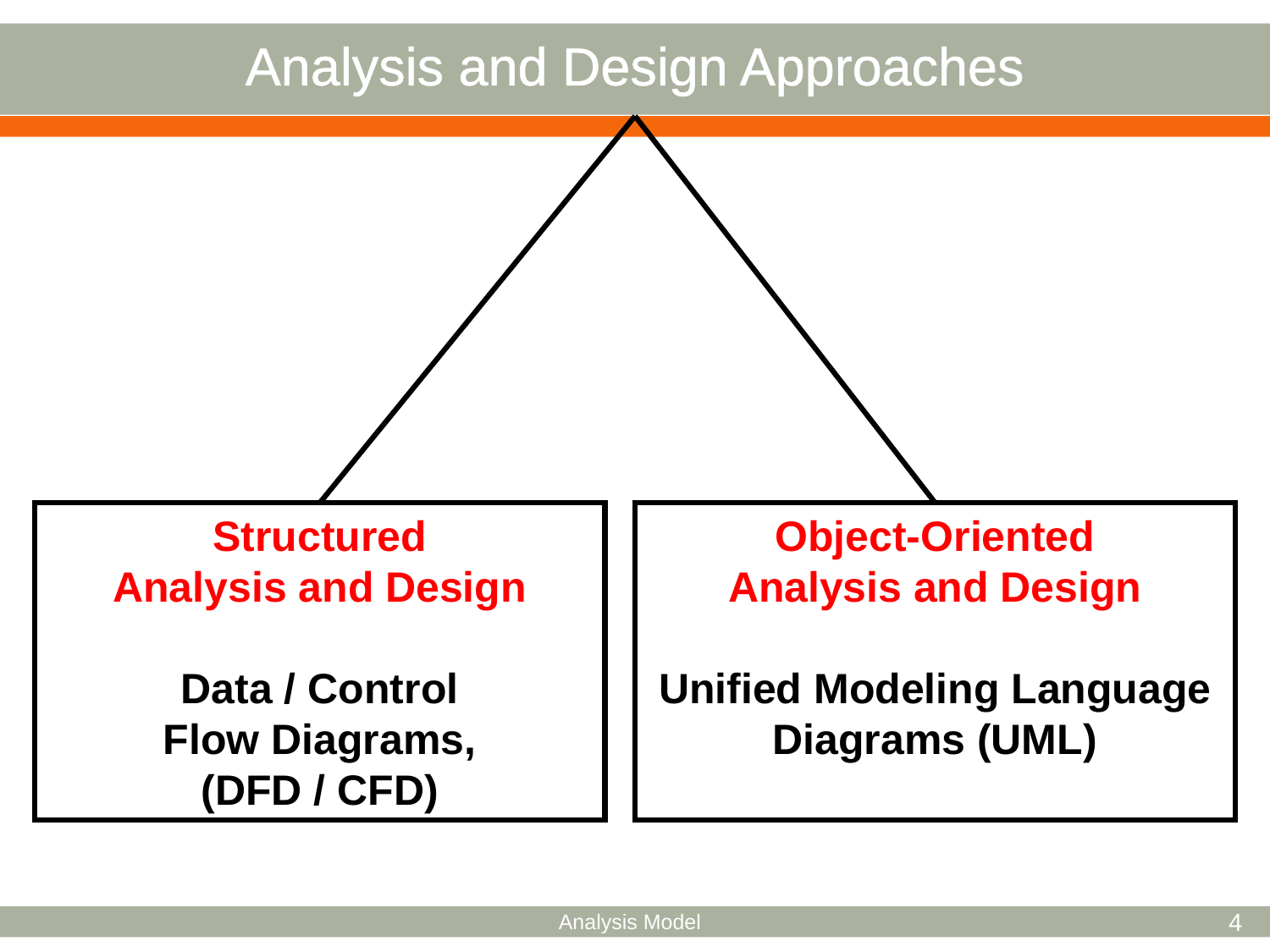

# Analysis and Design Approaches
Structured
Analysis and Design

 Data / Control
Flow Diagrams,
(DFD / CFD)
Object-Oriented
Analysis and Design

Unified Modeling Language
Diagrams (UML)

Analysis Model
4